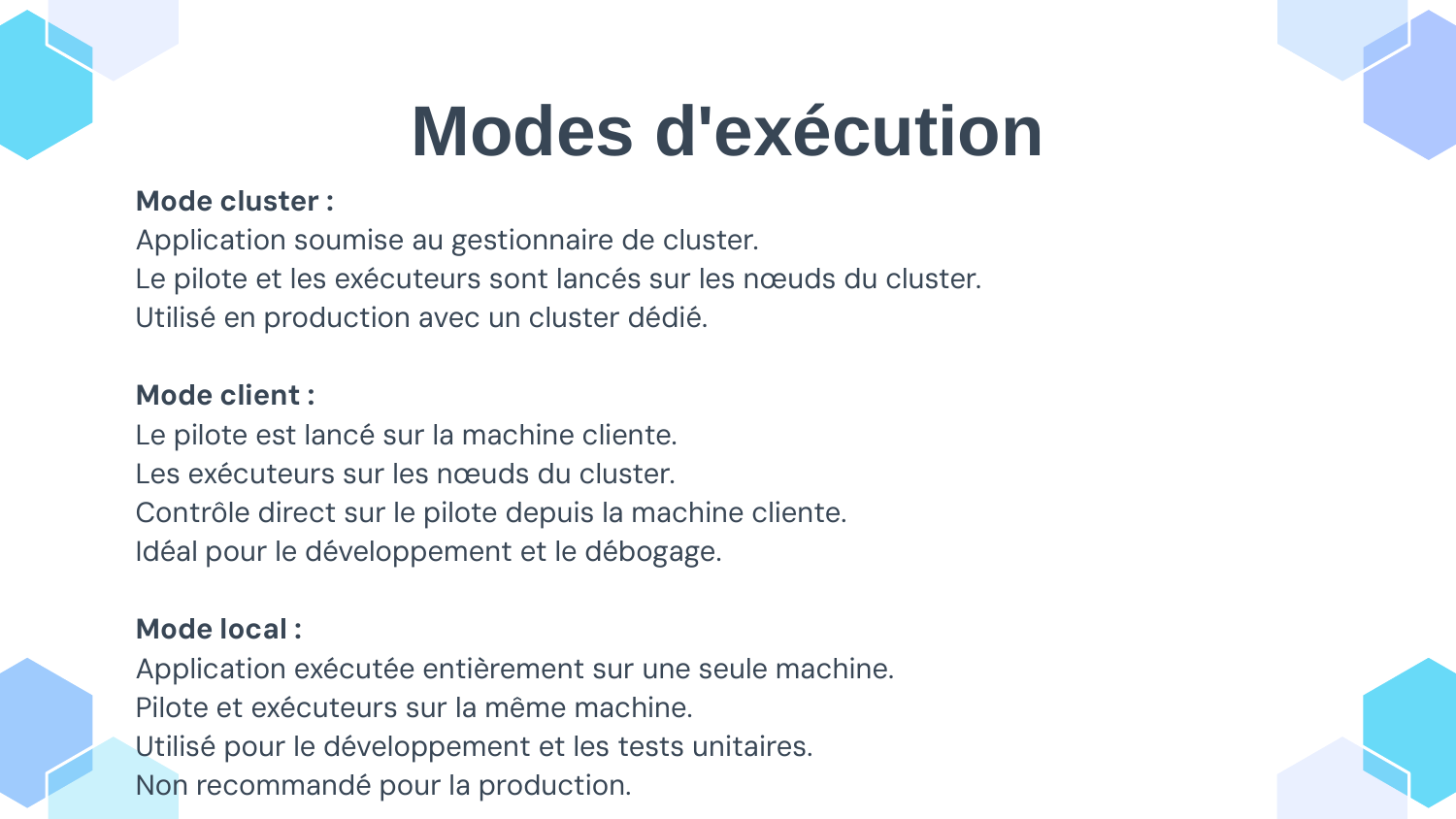

# Modes d'exécution
Mode cluster :
Application soumise au gestionnaire de cluster.
Le pilote et les exécuteurs sont lancés sur les nœuds du cluster.
Utilisé en production avec un cluster dédié.

Mode client :
Le pilote est lancé sur la machine cliente.
Les exécuteurs sur les nœuds du cluster.
Contrôle direct sur le pilote depuis la machine cliente.
Idéal pour le développement et le débogage.

Mode local :
Application exécutée entièrement sur une seule machine.
Pilote et exécuteurs sur la même machine.
Utilisé pour le développement et les tests unitaires.
Non recommandé pour la production.